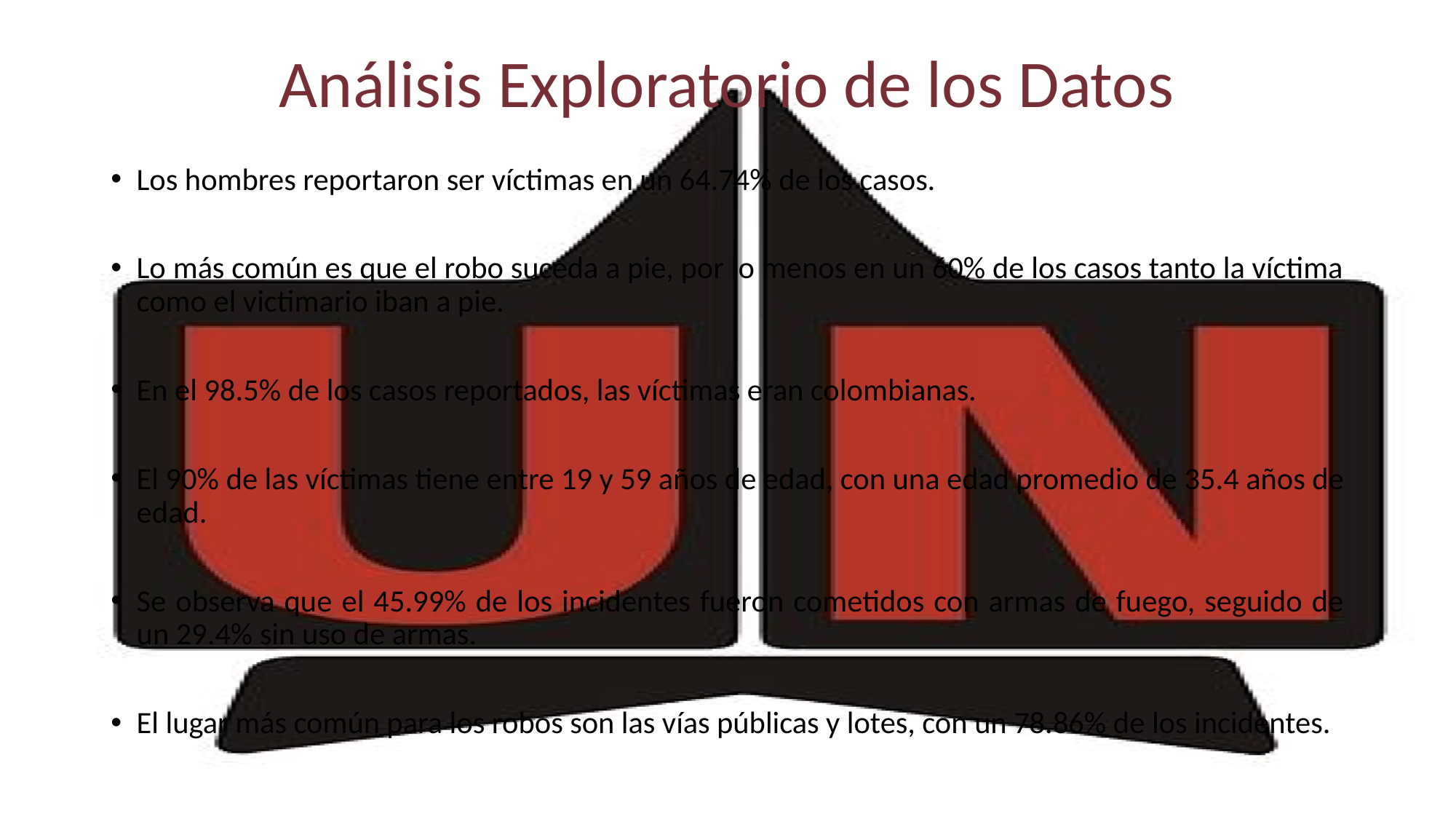

# Análisis Exploratorio de los Datos
Los hombres reportaron ser víctimas en un 64.74% de los casos.

Lo más común es que el robo suceda a pie, por lo menos en un 60% de los casos tanto la víctima como el victimario iban a pie.

En el 98.5% de los casos reportados, las víctimas eran colombianas.

El 90% de las víctimas tiene entre 19 y 59 años de edad, con una edad promedio de 35.4 años de edad.

Se observa que el 45.99% de los incidentes fueron cometidos con armas de fuego, seguido de un 29.4% sin uso de armas.

El lugar más común para los robos son las vías públicas y lotes, con un 78.86% de los incidentes.